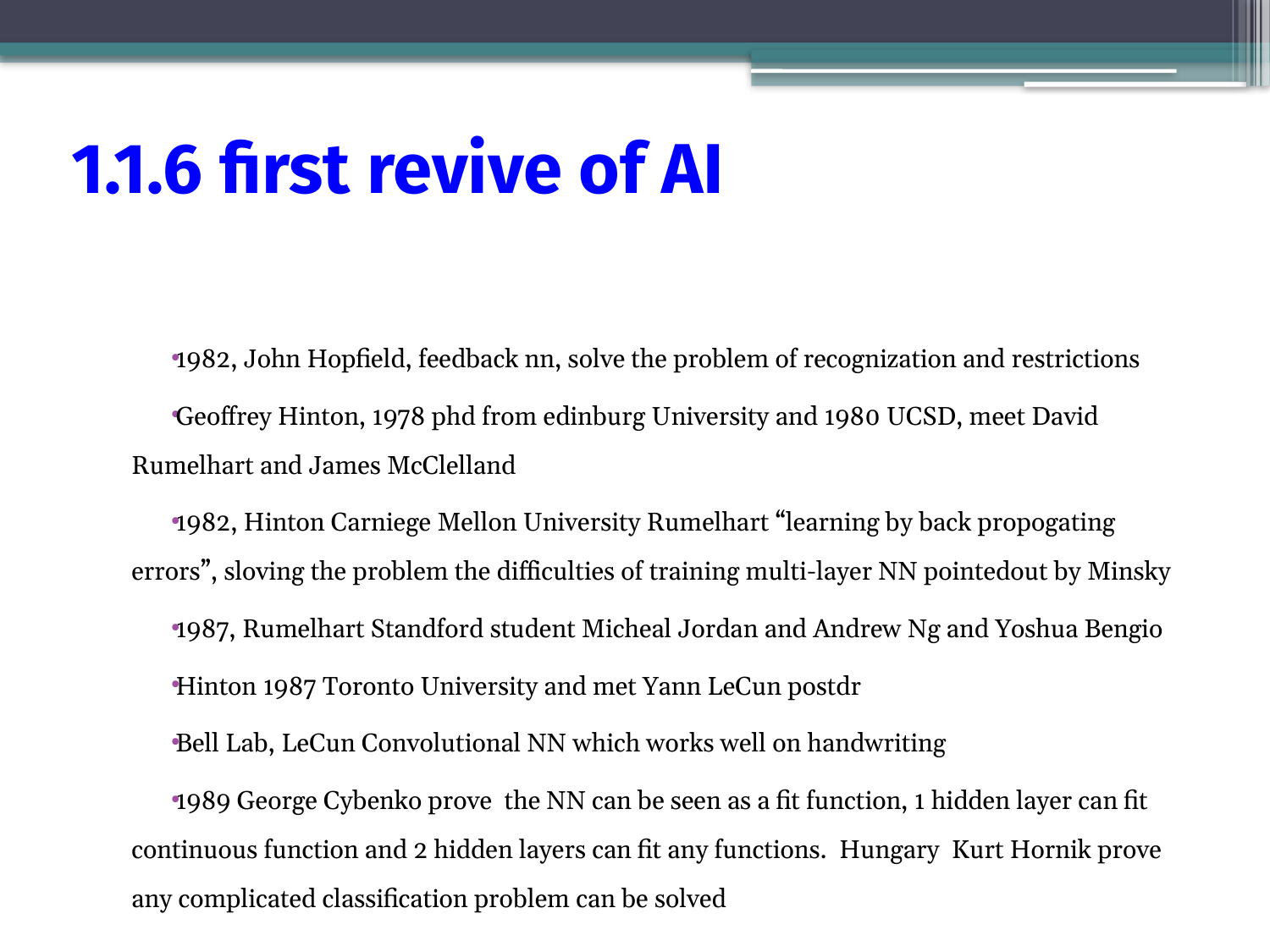

1.1.6 first revive of AI
1982, John Hopfield, feedback nn, solve the problem of recognization and restrictions
Geoffrey Hinton, 1978 phd from edinburg University and 1980 UCSD, meet David Rumelhart and James McClelland
1982, Hinton Carniege Mellon University Rumelhart “learning by back propogating errors”, sloving the problem the difficulties of training multi-layer NN pointedout by Minsky
1987, Rumelhart Standford student Micheal Jordan and Andrew Ng and Yoshua Bengio
Hinton 1987 Toronto University and met Yann LeCun postdr
Bell Lab, LeCun Convolutional NN which works well on handwriting
1989 George Cybenko prove  the NN can be seen as a fit function, 1 hidden layer can fit continuous function and 2 hidden layers can fit any functions.  Hungary  Kurt Hornik prove any complicated classification problem can be solved